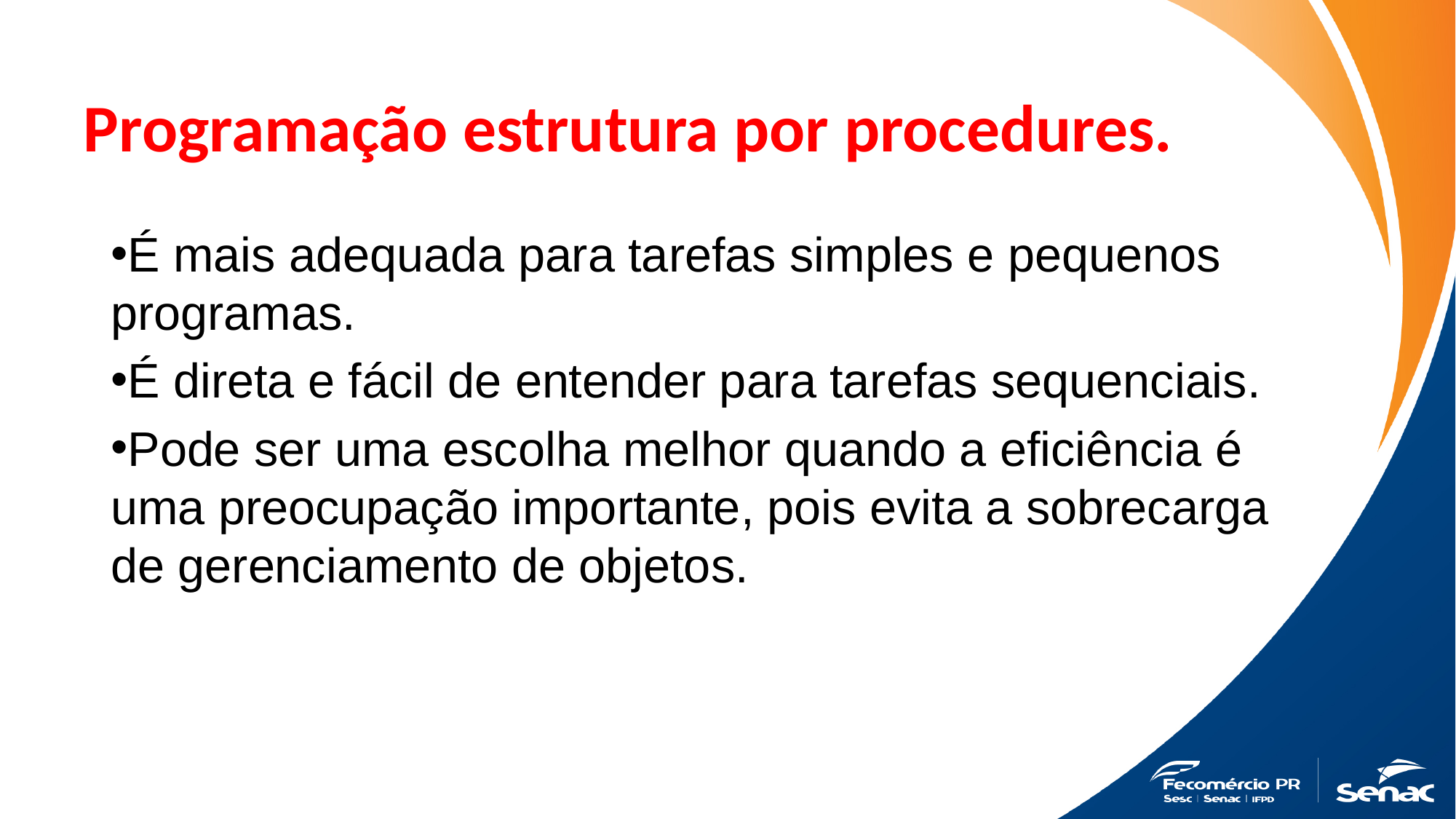

# Programação estrutura por procedures.
É mais adequada para tarefas simples e pequenos programas.
É direta e fácil de entender para tarefas sequenciais.
Pode ser uma escolha melhor quando a eficiência é uma preocupação importante, pois evita a sobrecarga de gerenciamento de objetos.